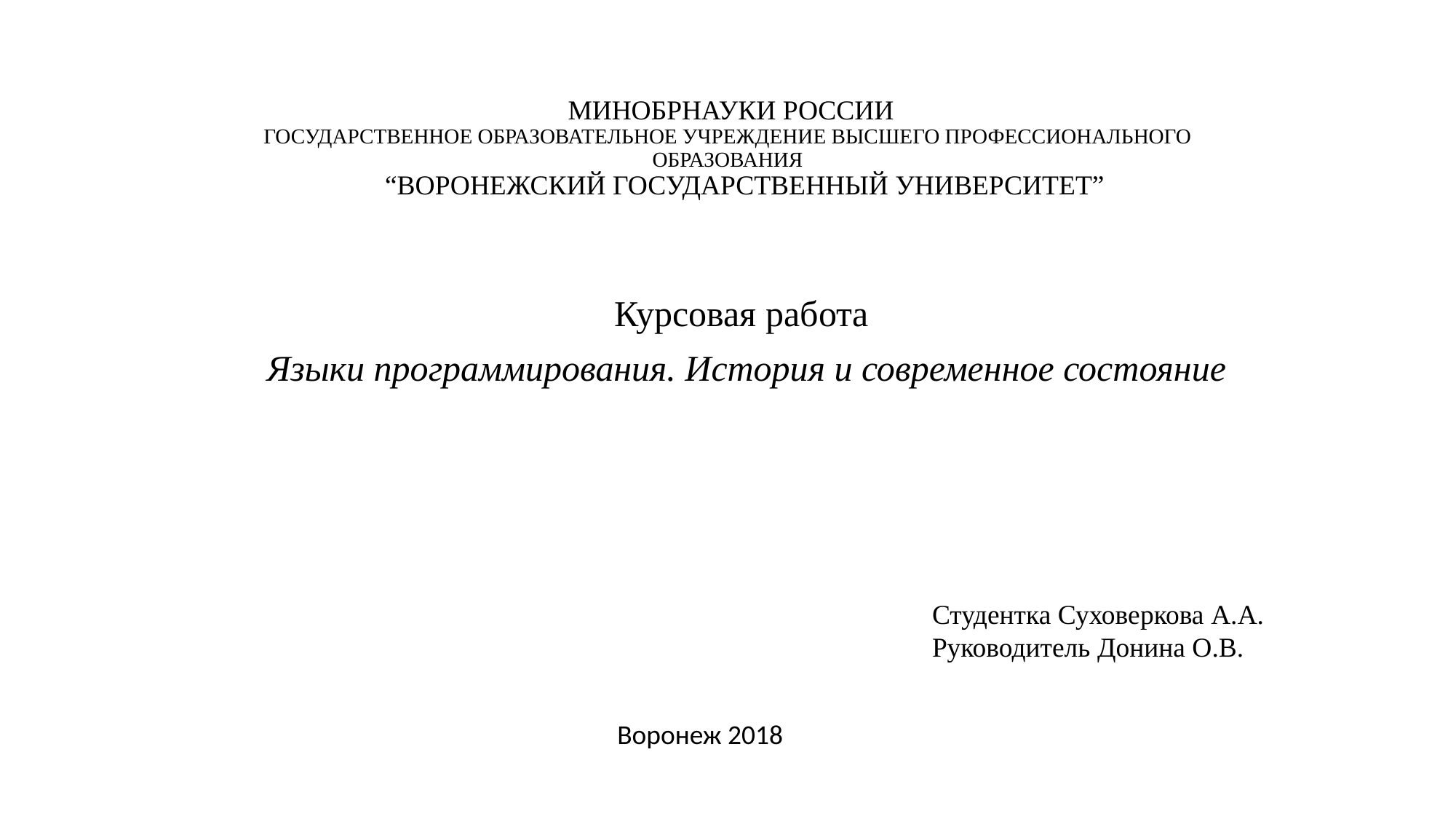

# МИНОБРНАУКИ РОССИИ ГОСУДАРСТВЕННОЕ ОБРАЗОВАТЕЛЬНОЕ УЧРЕЖДЕНИЕ ВЫСШЕГО ПРОФЕССИОНАЛЬНОГО ОБРАЗОВАНИЯ “ВОРОНЕЖСКИЙ ГОСУДАРСТВЕННЫЙ УНИВЕРСИТЕТ”
Курсовая работа
Языки программирования. История и современное состояние
Студентка Суховеркова А.А.
Руководитель Донина О.В.
Воронеж 2018